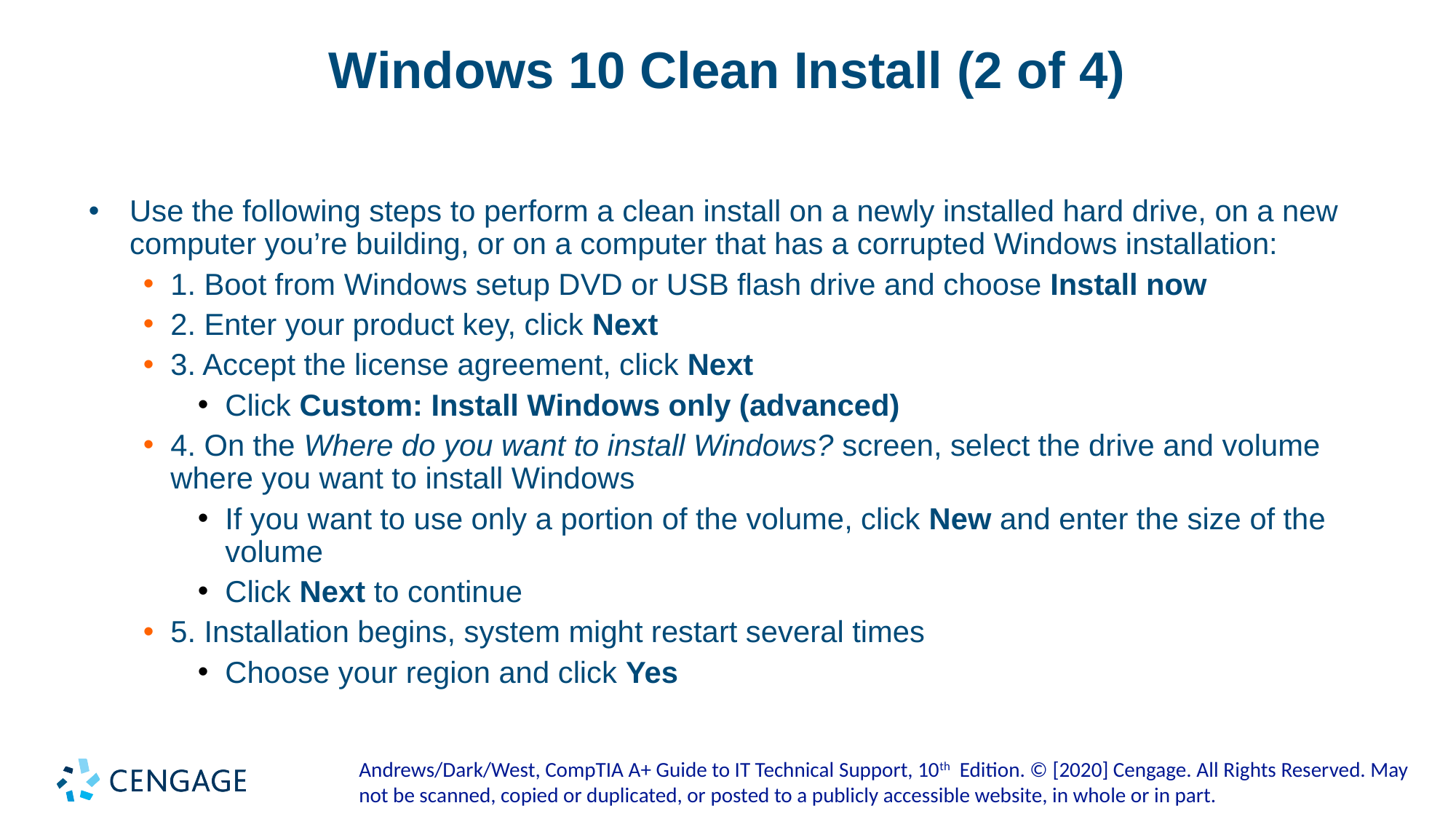

# Windows 10 Clean Install (2 of 4)
Use the following steps to perform a clean install on a newly installed hard drive, on a new computer you’re building, or on a computer that has a corrupted Windows installation:
1. Boot from Windows setup DVD or USB flash drive and choose Install now
2. Enter your product key, click Next
3. Accept the license agreement, click Next
Click Custom: Install Windows only (advanced)
4. On the Where do you want to install Windows? screen, select the drive and volume where you want to install Windows
If you want to use only a portion of the volume, click New and enter the size of the volume
Click Next to continue
5. Installation begins, system might restart several times
Choose your region and click Yes